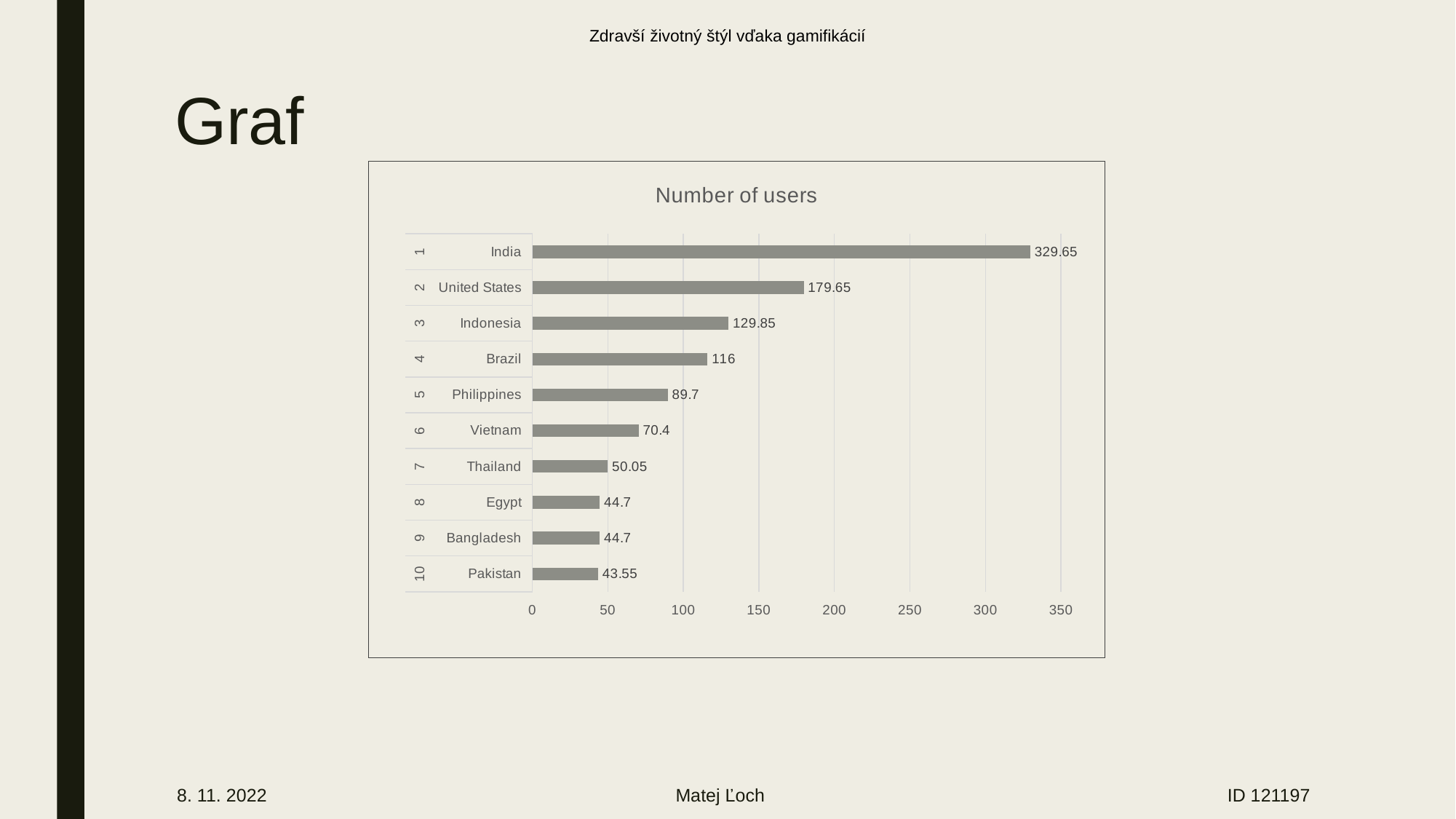

# Graf

### Chart:

| Category | Number of users |
|---|---|
| India | 329.65 |
| United States | 179.65 |
| Indonesia | 129.85 |
| Brazil | 116.0 |
| Philippines | 89.7 |
| Vietnam | 70.4 |
| Thailand | 50.05 |
| Egypt | 44.7 |
| Bangladesh | 44.7 |
| Pakistan | 43.55 |
8. 11. 2022
Matej Ľoch
ID 121197